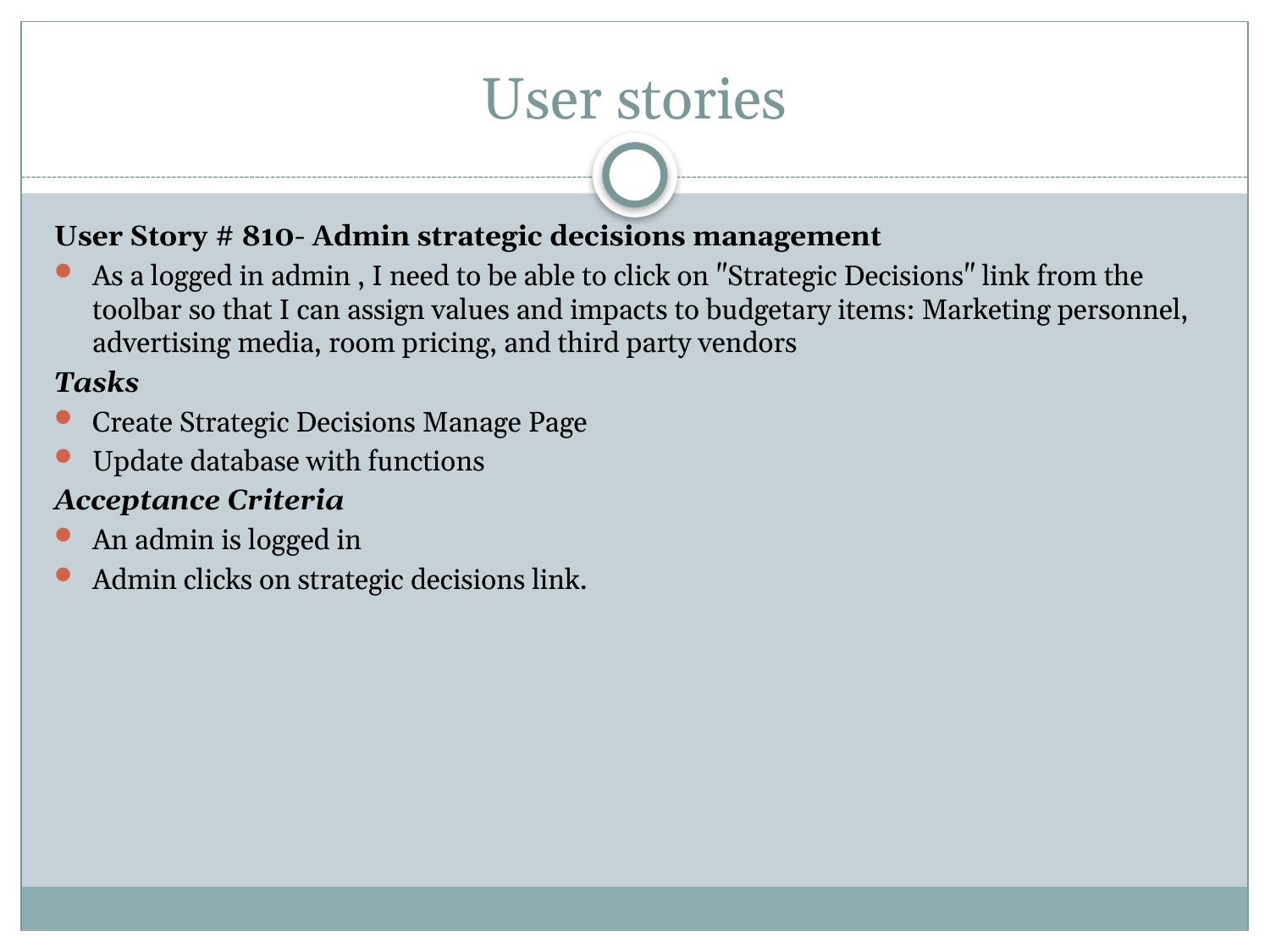

# User stories
User Story # 810- Admin strategic decisions management
As a logged in admin , I need to be able to click on "Strategic Decisions" link from the toolbar so that I can assign values and impacts to budgetary items: Marketing personnel, advertising media, room pricing, and third party vendors
Tasks
Create Strategic Decisions Manage Page
Update database with functions
Acceptance Criteria
An admin is logged in
Admin clicks on strategic decisions link.